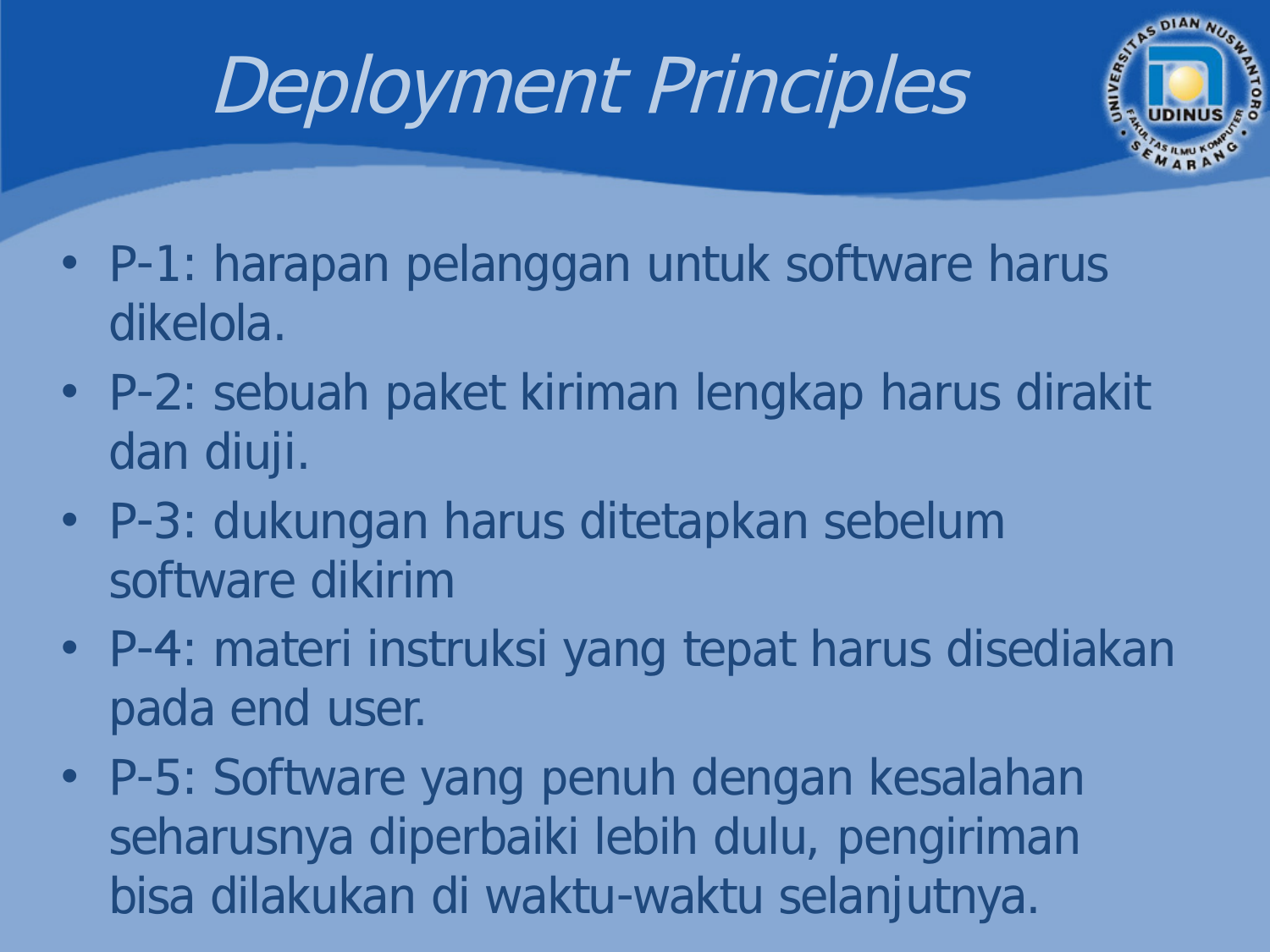

# Deployment Principles
P-1: harapan pelanggan untuk software harus dikelola.
P-2: sebuah paket kiriman lengkap harus dirakit dan diuji.
P-3: dukungan harus ditetapkan sebelum software dikirim
P-4: materi instruksi yang tepat harus disediakan pada end user.
P-5: Software yang penuh dengan kesalahan seharusnya diperbaiki lebih dulu, pengiriman bisa dilakukan di waktu-waktu selanjutnya.